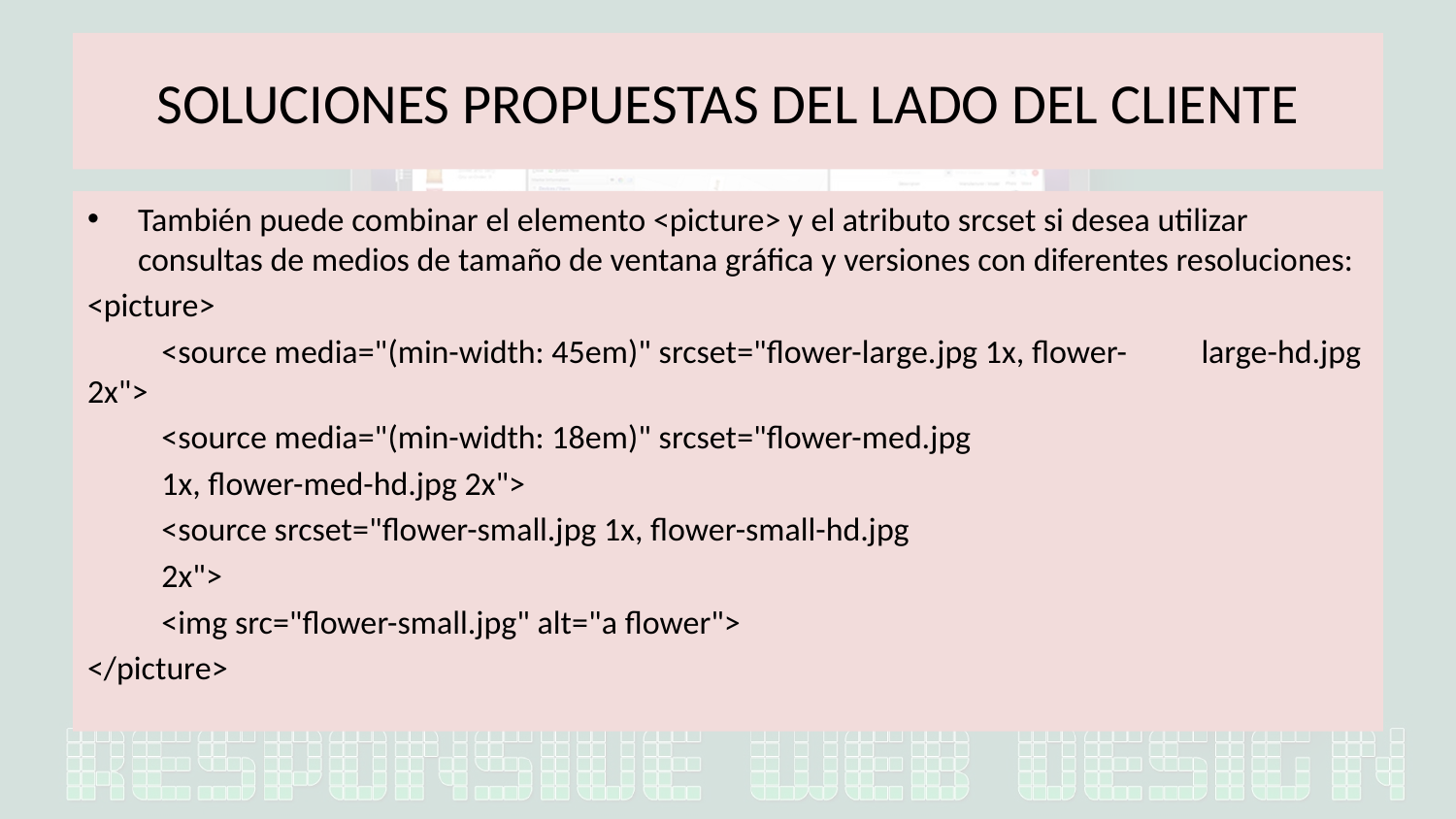

# SOLUCIONES PROPUESTAS DEL LADO DEL CLIENTE
También puede combinar el elemento <picture> y el atributo srcset si desea utilizar consultas de medios de tamaño de ventana gráfica y versiones con diferentes resoluciones:
<picture>
	<source media="(min-width: 45em)" srcset="flower-large.jpg 1x, flower-	large-hd.jpg 2x">
	<source media="(min-width: 18em)" srcset="flower-med.jpg
	1x, flower-med-hd.jpg 2x">
	<source srcset="flower-small.jpg 1x, flower-small-hd.jpg
	2x">
	<img src="flower-small.jpg" alt="a flower">
</picture>